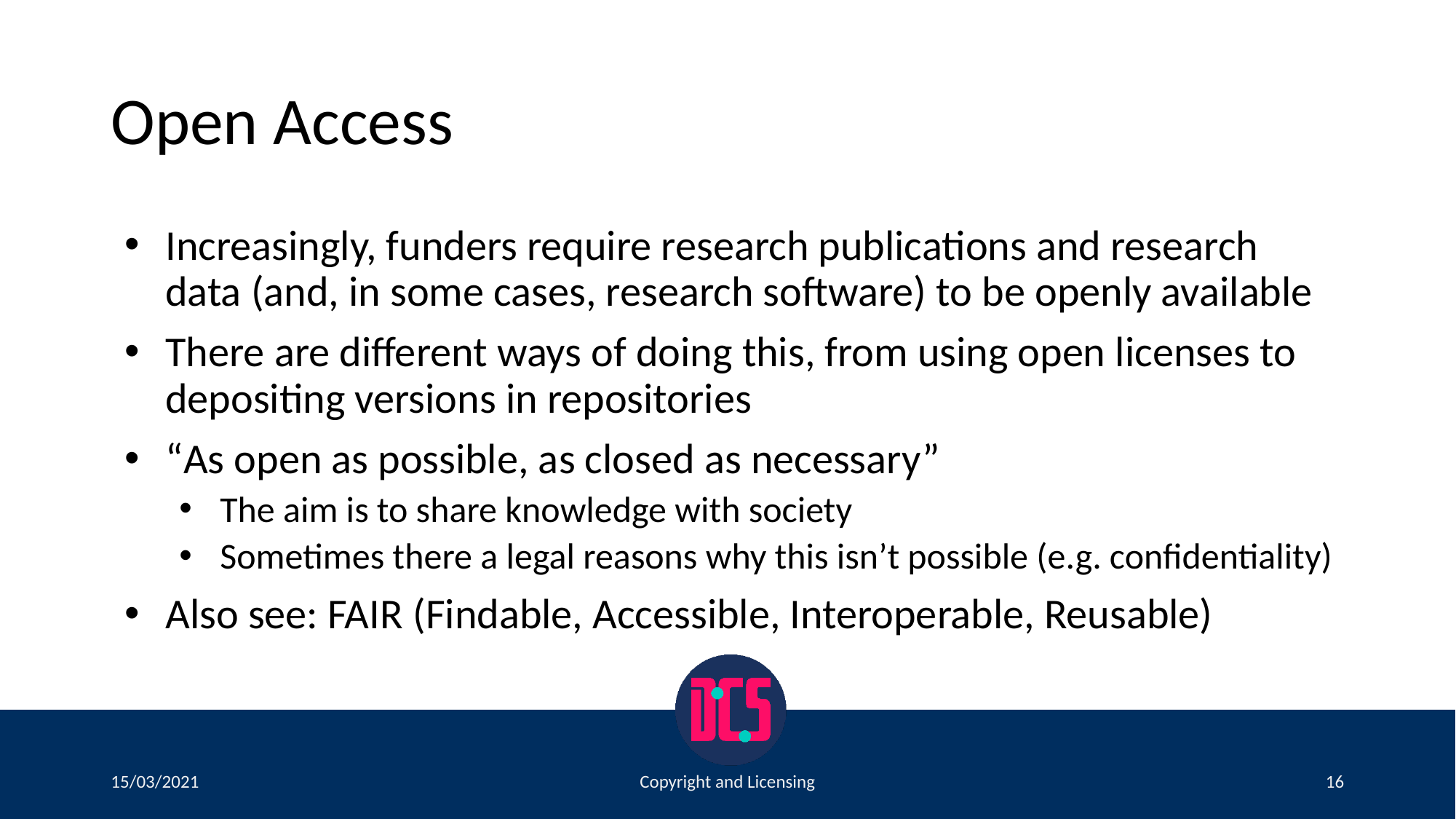

# Open Access
Increasingly, funders require research publications and research data (and, in some cases, research software) to be openly available
There are different ways of doing this, from using open licenses to depositing versions in repositories
“As open as possible, as closed as necessary”
The aim is to share knowledge with society
Sometimes there a legal reasons why this isn’t possible (e.g. confidentiality)
Also see: FAIR (Findable, Accessible, Interoperable, Reusable)
15/03/2021
Copyright and Licensing
16